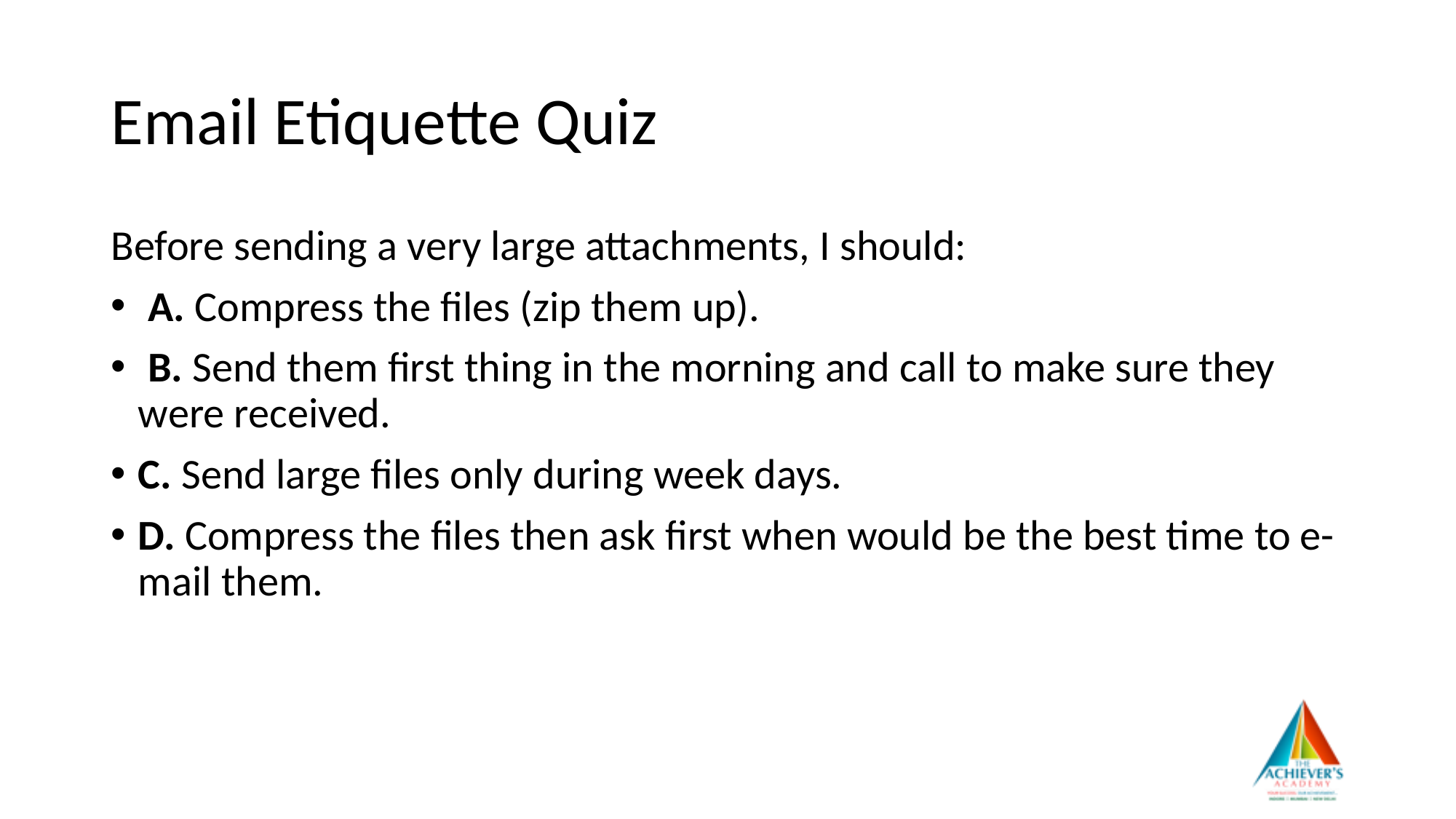

# Email Etiquette Quiz
Before sending a very large attachments, I should:
 A. Compress the files (zip them up).
 B. Send them first thing in the morning and call to make sure they were received.
C. Send large files only during week days.
D. Compress the files then ask first when would be the best time to e-mail them.